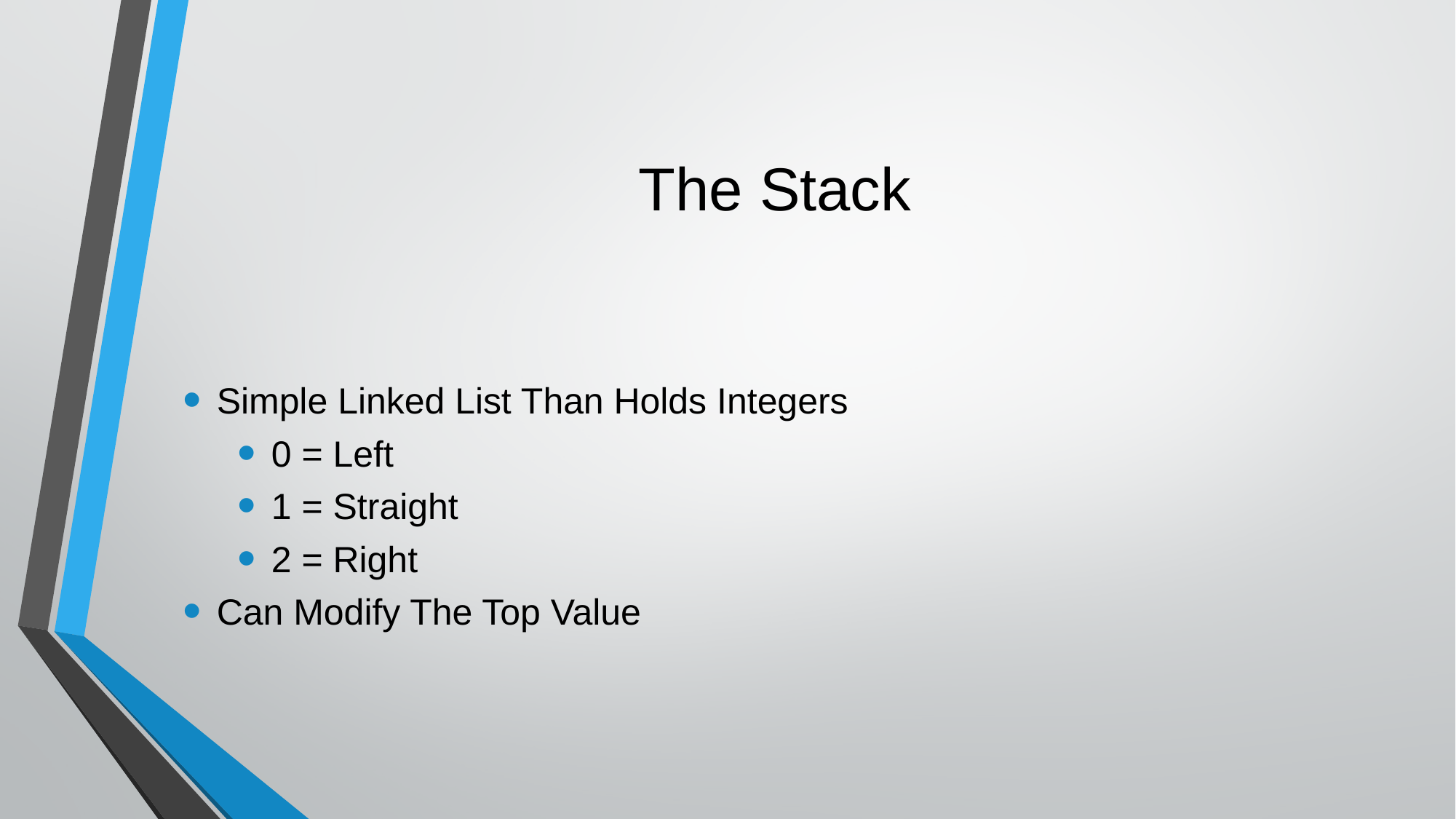

# The Stack
Simple Linked List Than Holds Integers
0 = Left
1 = Straight
2 = Right
Can Modify The Top Value
8